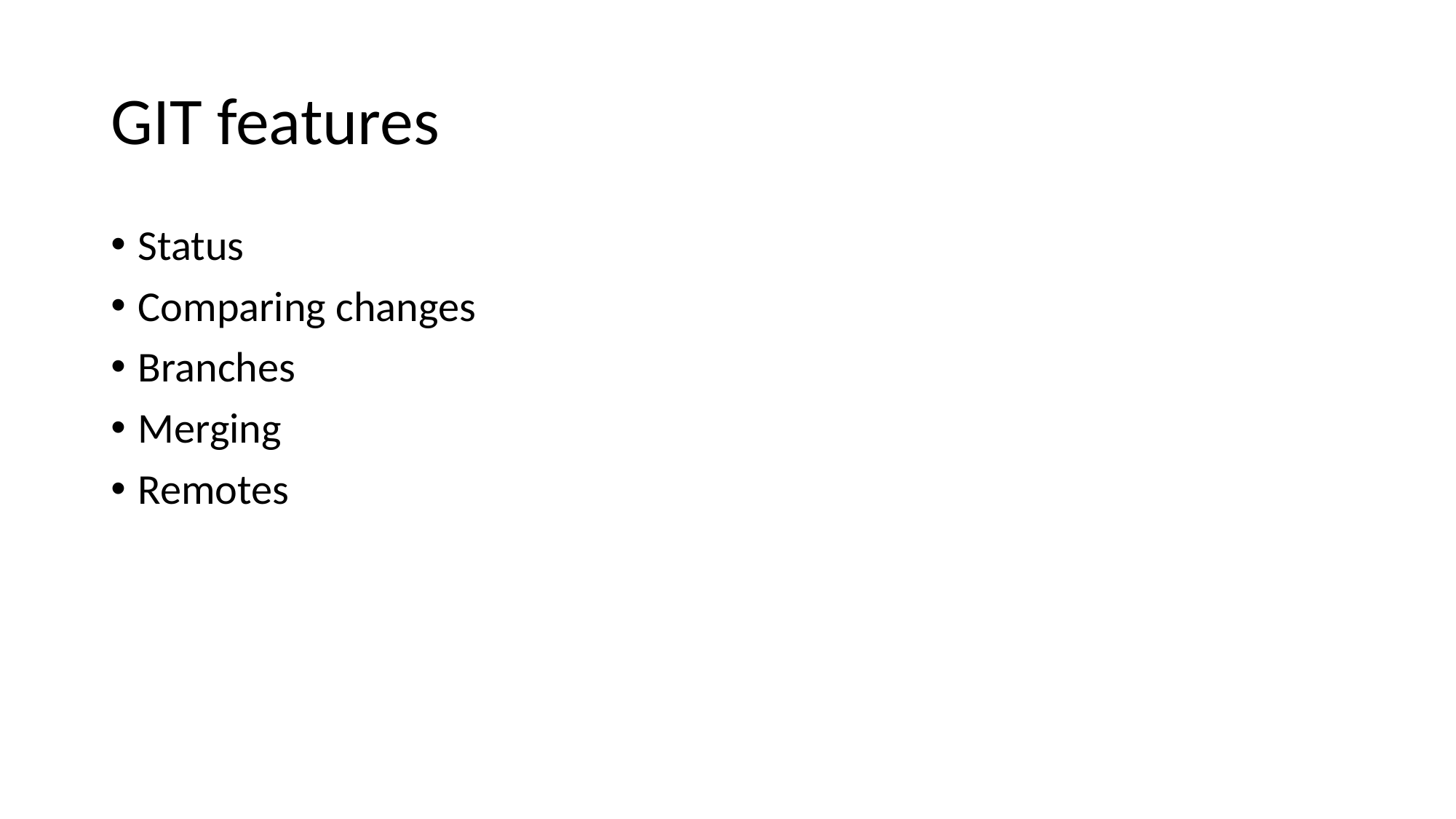

# GIT features
Status
Comparing changes
Branches
Merging
Remotes